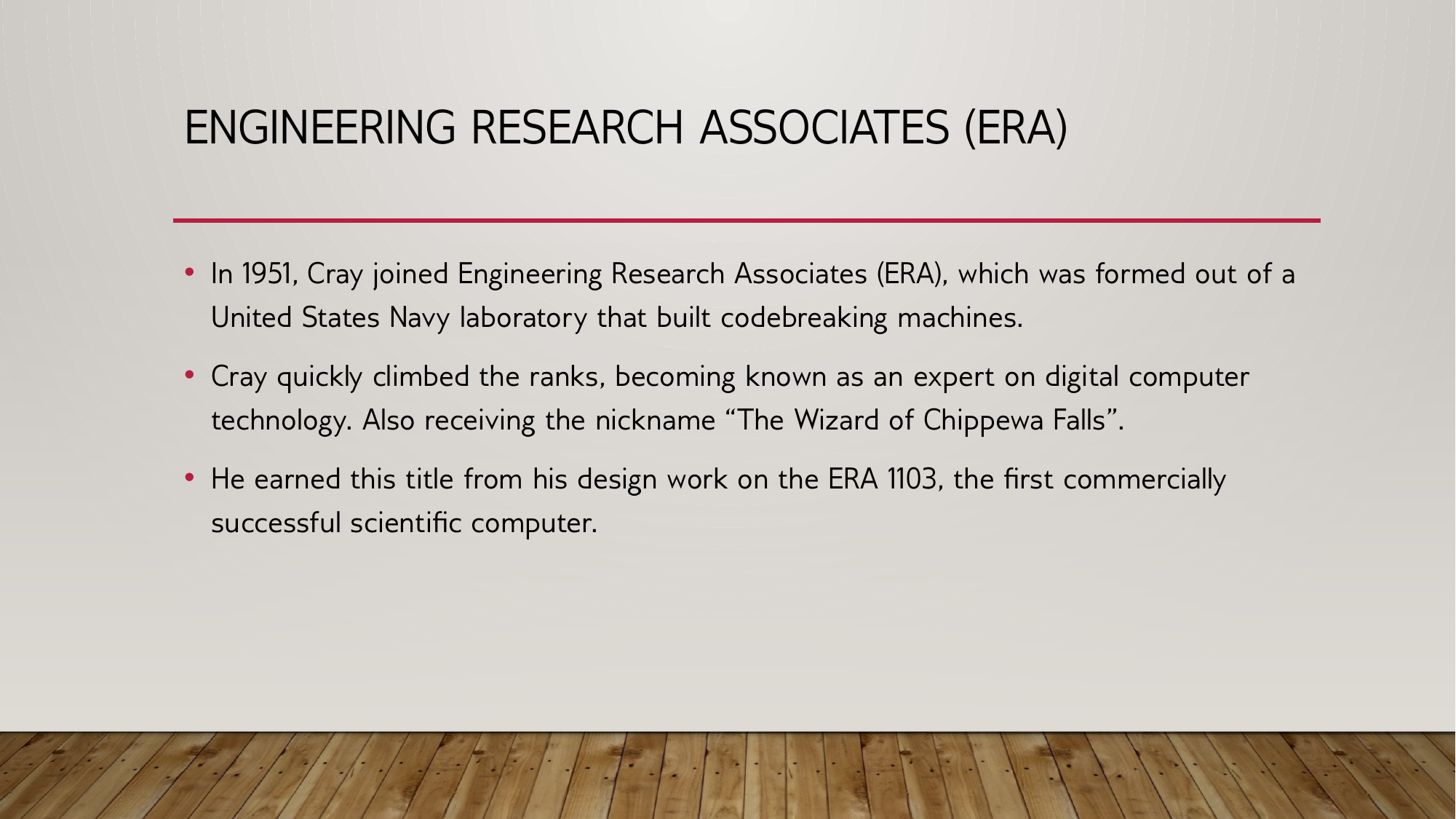

# Engineering research associates (ERA)
In 1951, Cray joined Engineering Research Associates (ERA), which was formed out of a United States Navy laboratory that built codebreaking machines.
Cray quickly climbed the ranks, becoming known as an expert on digital computer technology. Also receiving the nickname “The Wizard of Chippewa Falls”.
He earned this title from his design work on the ERA 1103, the first commercially successful scientific computer.